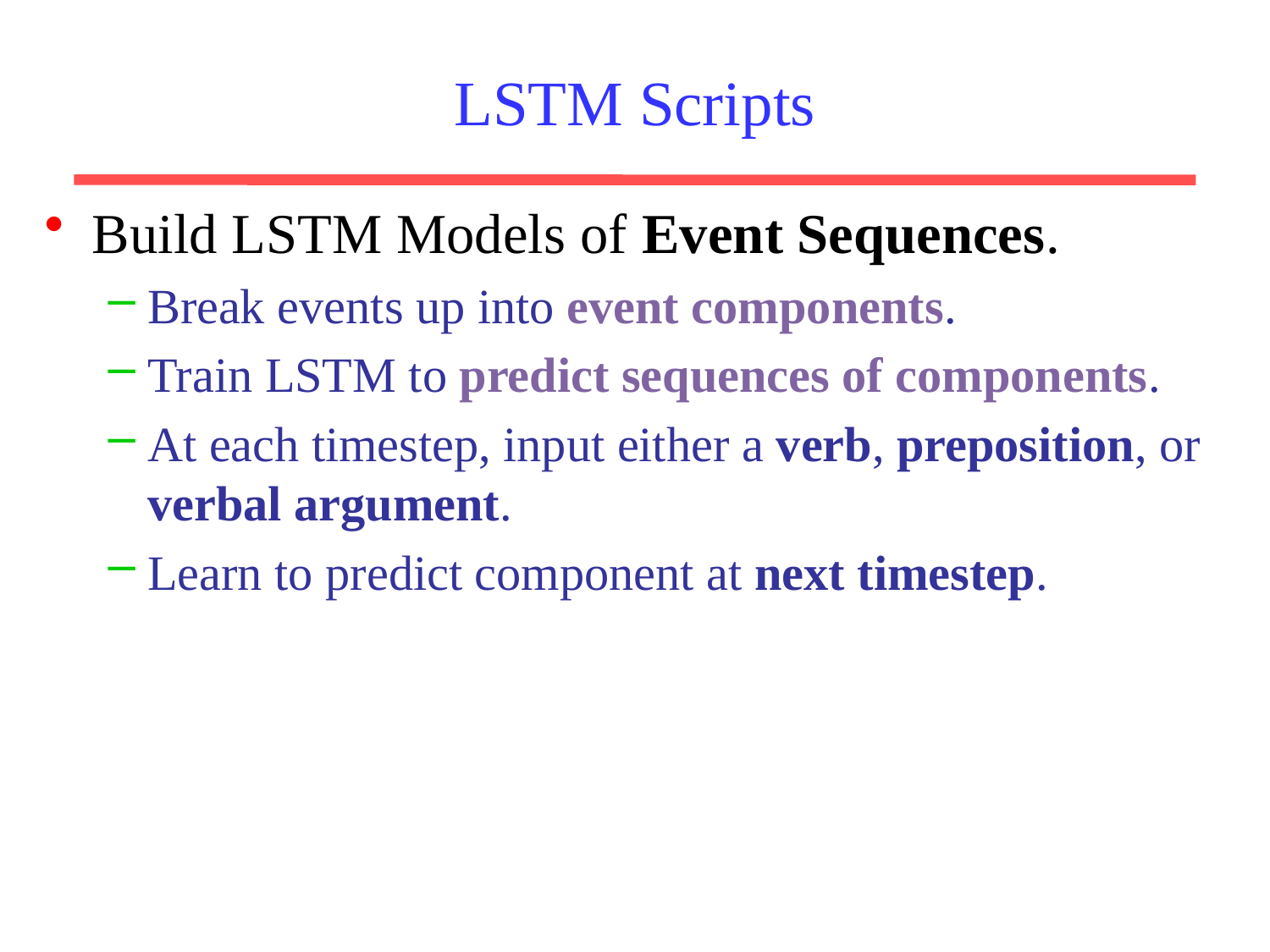

# LSTM Scripts
Build LSTM Models of Event Sequences.
Break events up into event components.
Train LSTM to predict sequences of components.
At each timestep, input either a verb, preposition, or verbal argument.
Learn to predict component at next timestep.